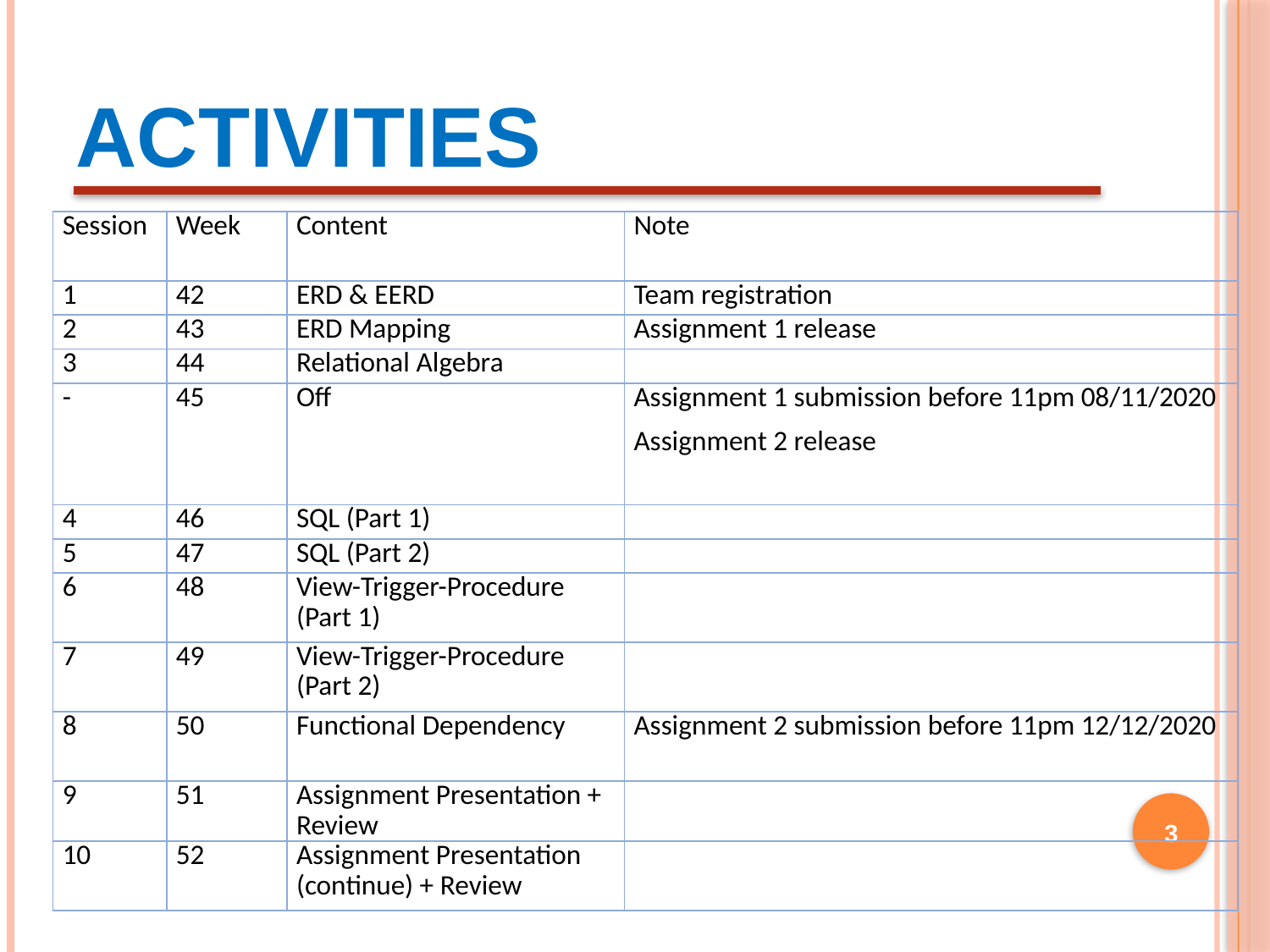

# Activities
| Session | Week | Content | Note |
| --- | --- | --- | --- |
| 1 | 42 | ERD & EERD | Team registration |
| 2 | 43 | ERD Mapping | Assignment 1 release |
| 3 | 44 | Relational Algebra |  |
| - | 45 | Off | Assignment 1 submission before 11pm 08/11/2020 Assignment 2 release |
| 4 | 46 | SQL (Part 1) |  |
| 5 | 47 | SQL (Part 2) |  |
| 6 | 48 | View-Trigger-Procedure (Part 1) |  |
| 7 | 49 | View-Trigger-Procedure (Part 2) |  |
| 8 | 50 | Functional Dependency | Assignment 2 submission before 11pm 12/12/2020 |
| 9 | 51 | Assignment Presentation + Review |  |
| 10 | 52 | Assignment Presentation (continue) + Review |  |
3